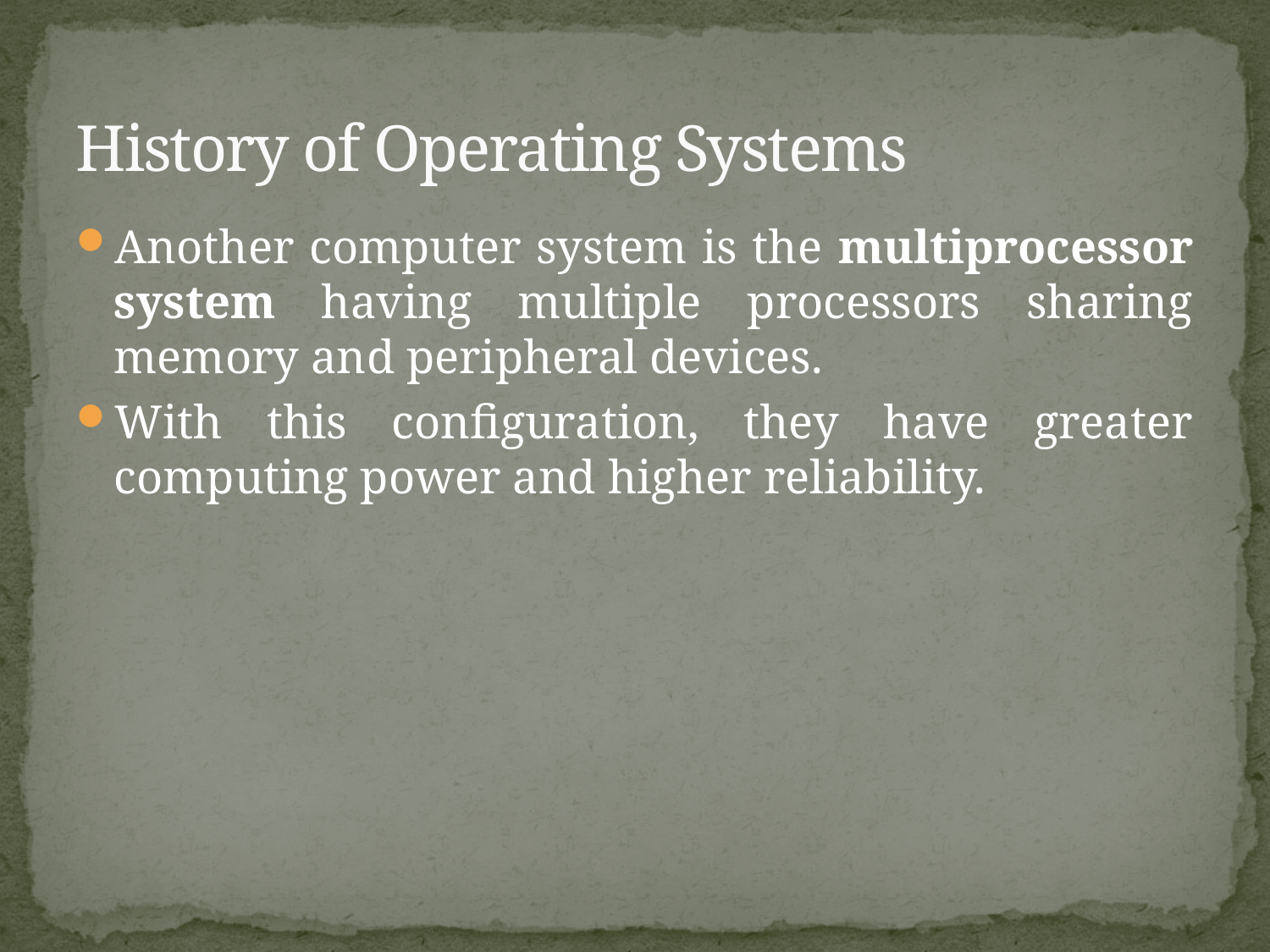

# History of Operating Systems
Another computer system is the multiprocessor system having multiple processors sharing memory and peripheral devices.
With this configuration, they have greater computing power and higher reliability.